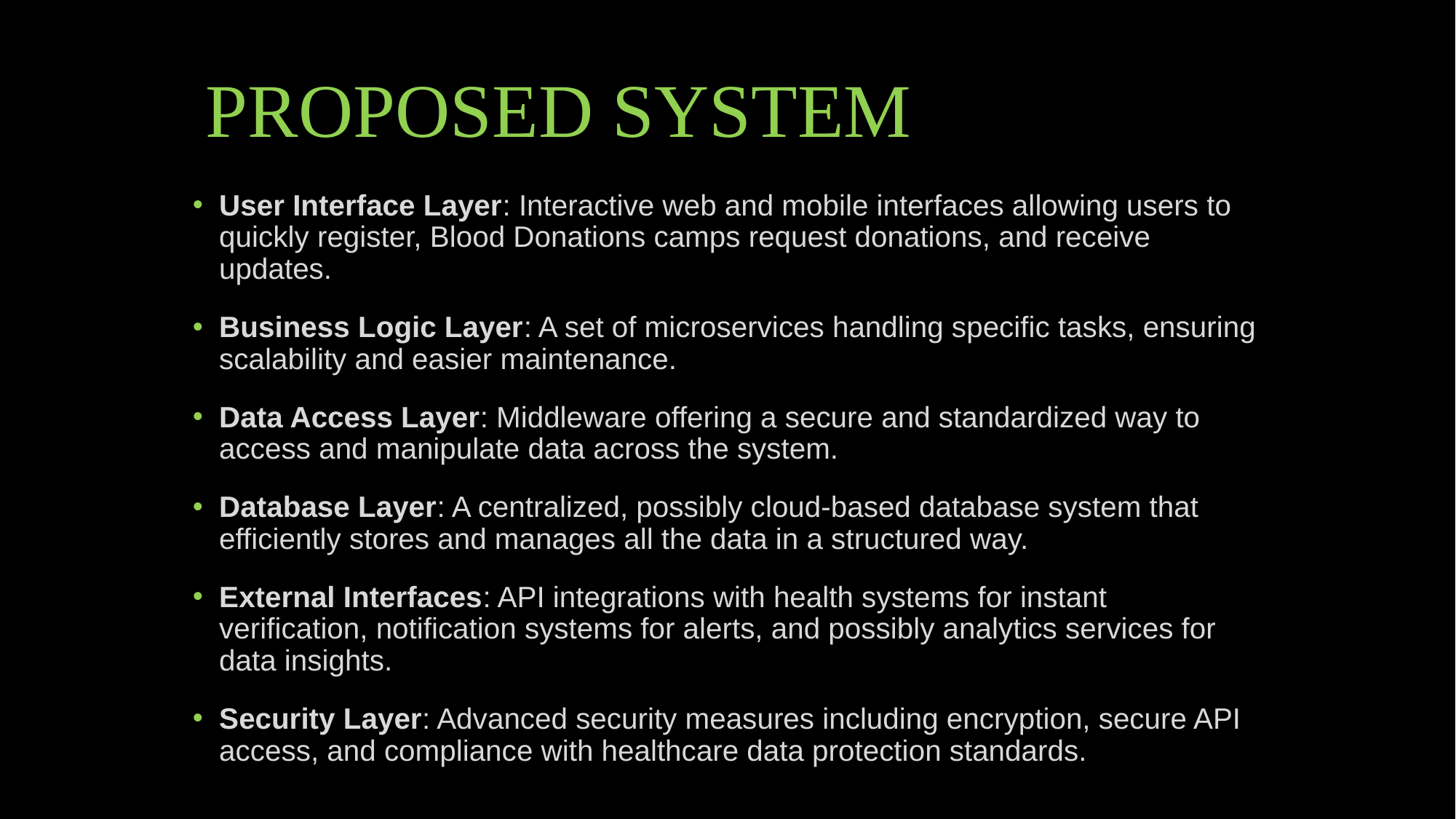

# PROPOSED SYSTEM
User Interface Layer: Interactive web and mobile interfaces allowing users to quickly register, Blood Donations camps request donations, and receive updates.
Business Logic Layer: A set of microservices handling specific tasks, ensuring scalability and easier maintenance.
Data Access Layer: Middleware offering a secure and standardized way to access and manipulate data across the system.
Database Layer: A centralized, possibly cloud-based database system that efficiently stores and manages all the data in a structured way.
External Interfaces: API integrations with health systems for instant verification, notification systems for alerts, and possibly analytics services for data insights.
Security Layer: Advanced security measures including encryption, secure API access, and compliance with healthcare data protection standards.